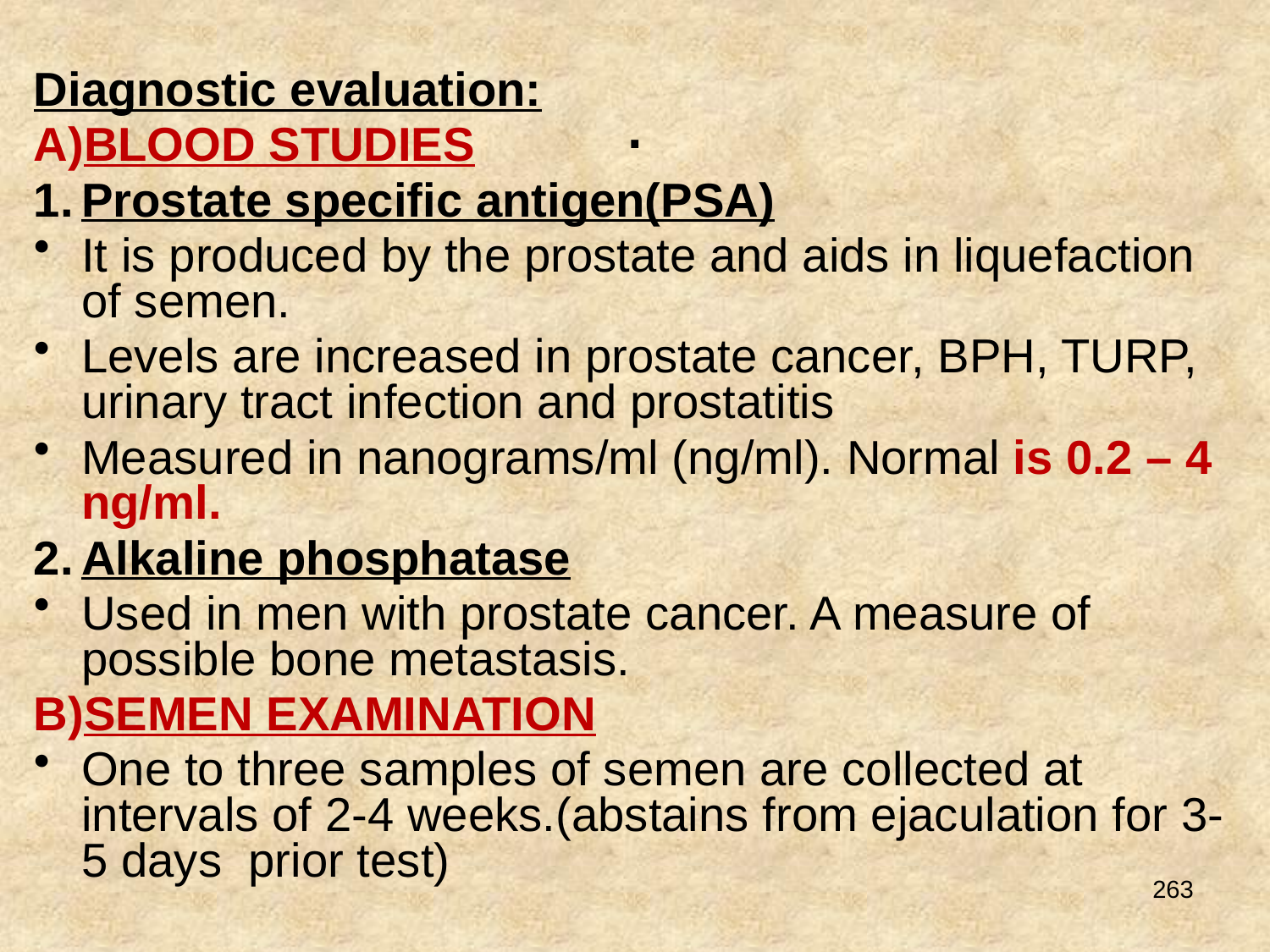

# .
Diagnostic evaluation:
BLOOD STUDIES
Prostate specific antigen(PSA)
It is produced by the prostate and aids in liquefaction of semen.
Levels are increased in prostate cancer, BPH, TURP, urinary tract infection and prostatitis
Measured in nanograms/ml (ng/ml). Normal is 0.2 – 4 ng/ml.
Alkaline phosphatase
Used in men with prostate cancer. A measure of possible bone metastasis.
SEMEN EXAMINATION
One to three samples of semen are collected at intervals of 2-4 weeks.(abstains from ejaculation for 3-5 days  prior test)

263